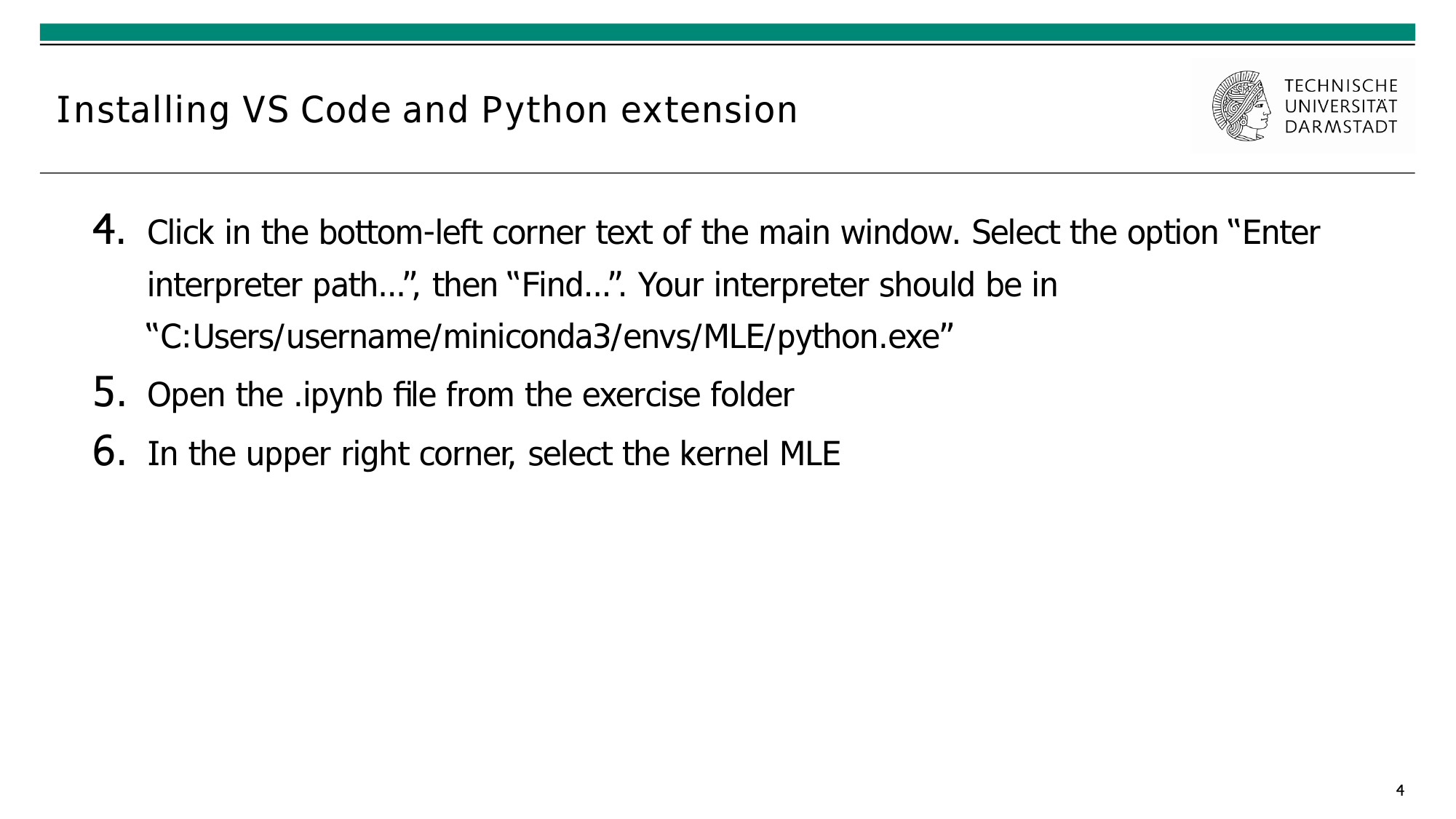

# Installing VS Code and Python extension
Click in the bottom-left corner text of the main window. Select the option “Enter interpreter path…”, then “Find…”. Your interpreter should be in “C:Users/username/miniconda3/envs/MLE/python.exe”
Open the .ipynb file from the exercise folder
In the upper right corner, select the kernel MLE